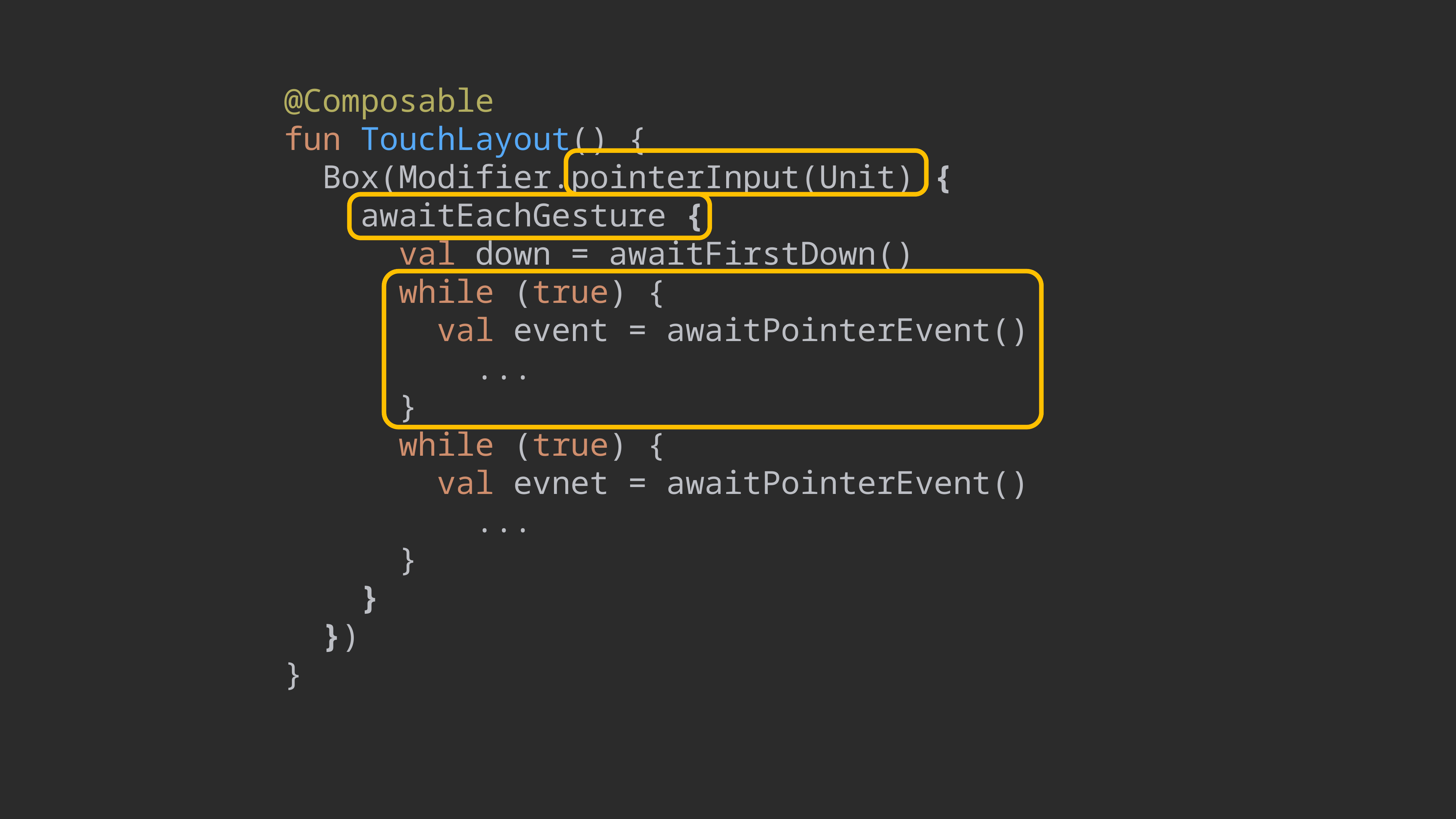

@Composable
fun TouchLayout() {
  Box(Modifier.pointerInput(Unit) {
    awaitEachGesture {
      val down = awaitFirstDown()
      while (true) {
        val event = awaitPointerEvent()
          ...
      }
      while (true) {
        val evnet = awaitPointerEvent()
          ...
      }
    }
  })
}